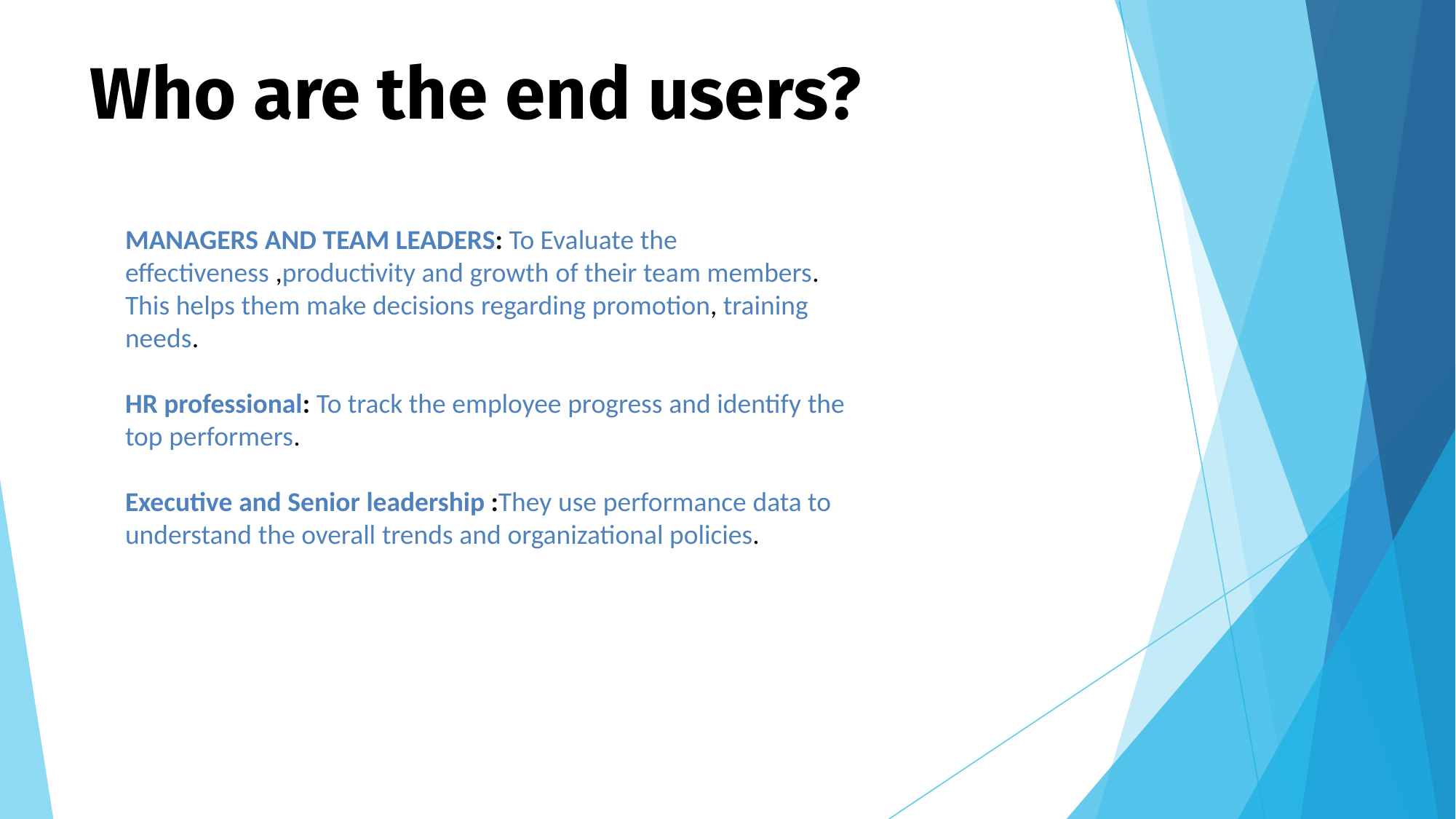

# Who are the end users?
MANAGERS AND TEAM LEADERS: To Evaluate the effectiveness ,productivity and growth of their team members. This helps them make decisions regarding promotion, training needs.

HR professional: To track the employee progress and identify the top performers.

Executive and Senior leadership :They use performance data to understand the overall trends and organizational policies.